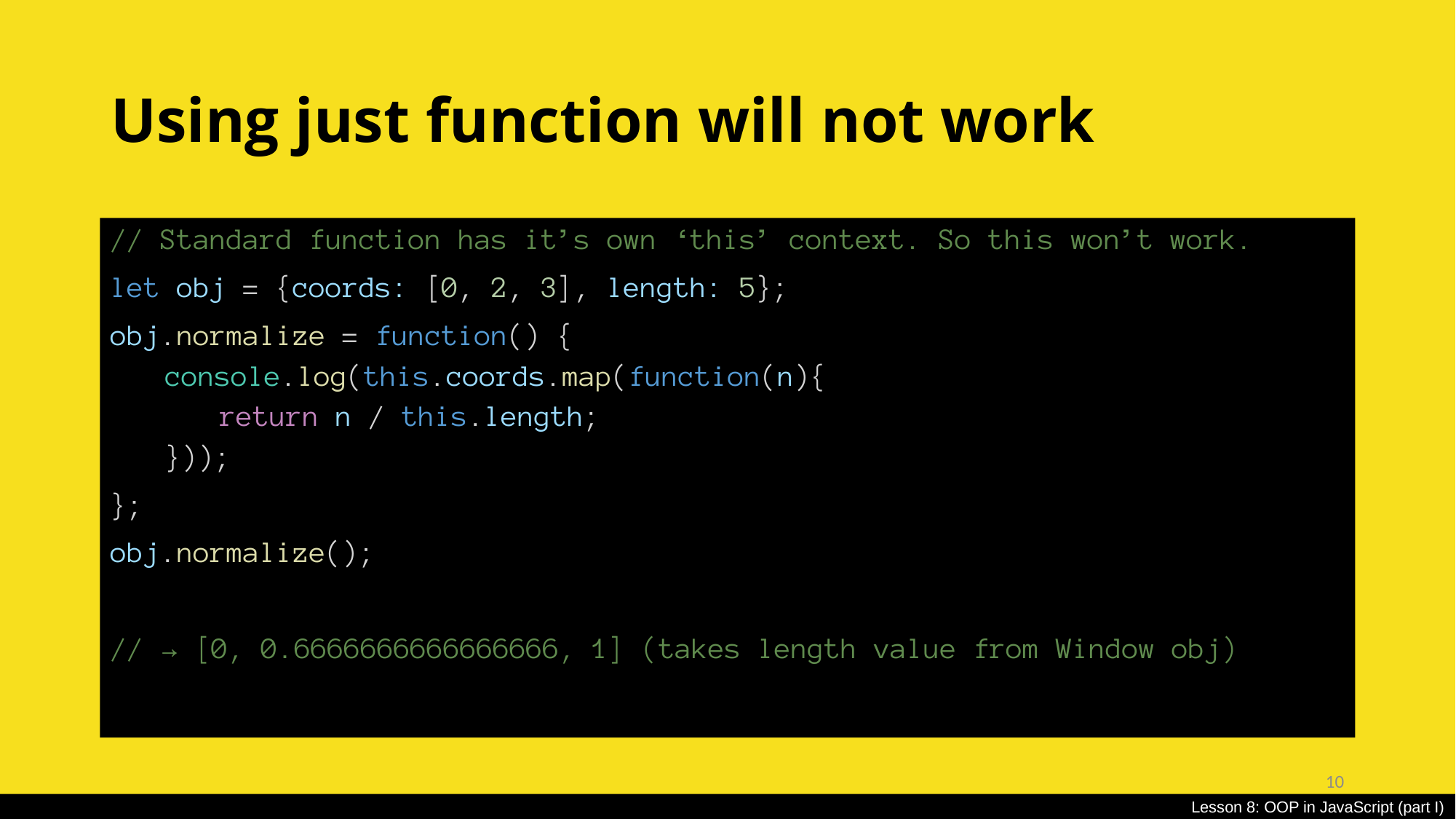

# Using just function will not work
// Standard function has it’s own ‘this’ context. So this won’t work.
let obj = {coords: [0, 2, 3], length: 5};
obj.normalize = function() {
console.log(this.coords.map(function(n){
return n / this.length;
}));
};
obj.normalize();

// → [0, 0.6666666666666666, 1] (takes length value from Window obj)

10
Lesson 8: OOP in JavaScript (part I)